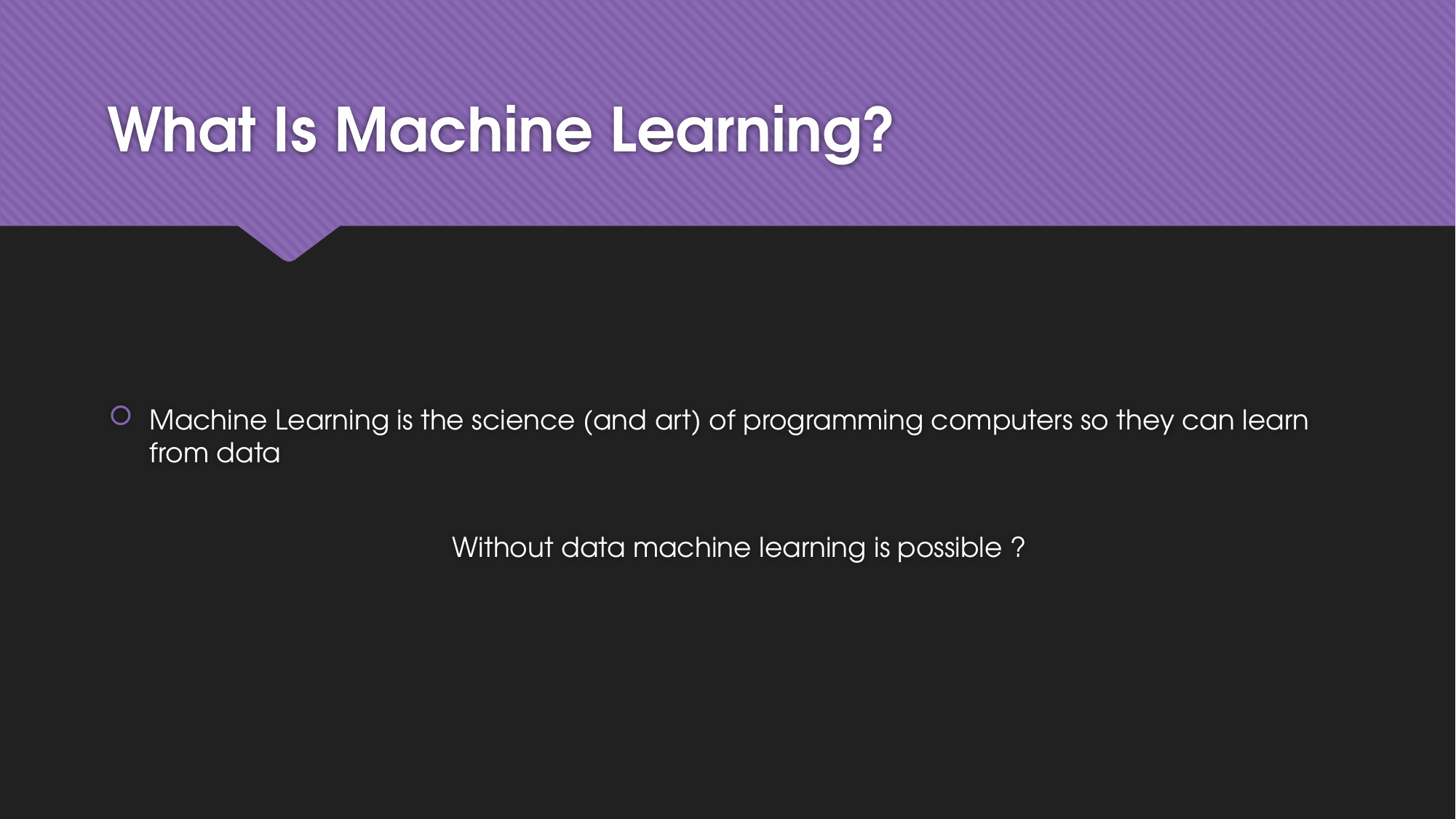

# What Is Machine Learning?
Machine Learning is the science (and art) of programming computers so they can learn from data

                                             Without data machine learning is possible ?